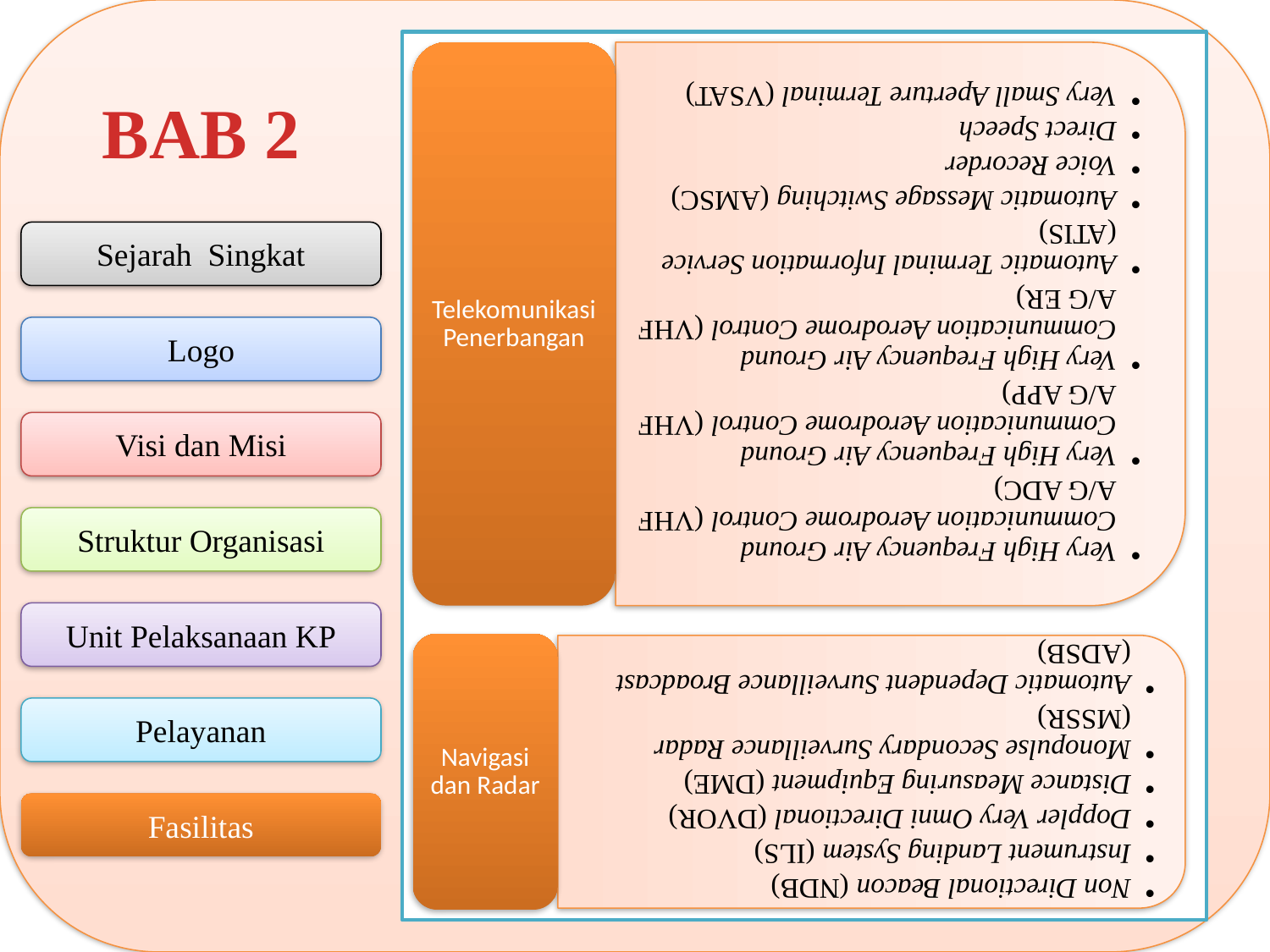

Very High Frequency Air Ground Communication Aerodrome Control (VHF A/G ADC)
Very High Frequency Air Ground Communication Aerodrome Control (VHF A/G APP)
Very High Frequency Air Ground Communication Aerodrome Control (VHF A/G ER)
Automatic Terminal Information Service (ATIS)
Automatic Message Switching (AMSC)
Voice Recorder
Direct Speech
Very Small Aperture Terminal (VSAT)
Telekomunikasi Penerbangan
Non Directional Beacon (NDB)
Instrument Landing System (ILS)
Doppler Very Omni Directional (DVOR)
Distance Measuring Equipment (DME)
Monopulse Secondary Surveillance Radar (MSSR)
Automatic Dependent Surveillance Broadcast (ADSB)
Navigasi dan Radar
BAB 2
Sejarah  Singkat
Logo
Visi dan Misi
Struktur Organisasi
Unit Pelaksanaan KP
Pelayanan
Fasilitas